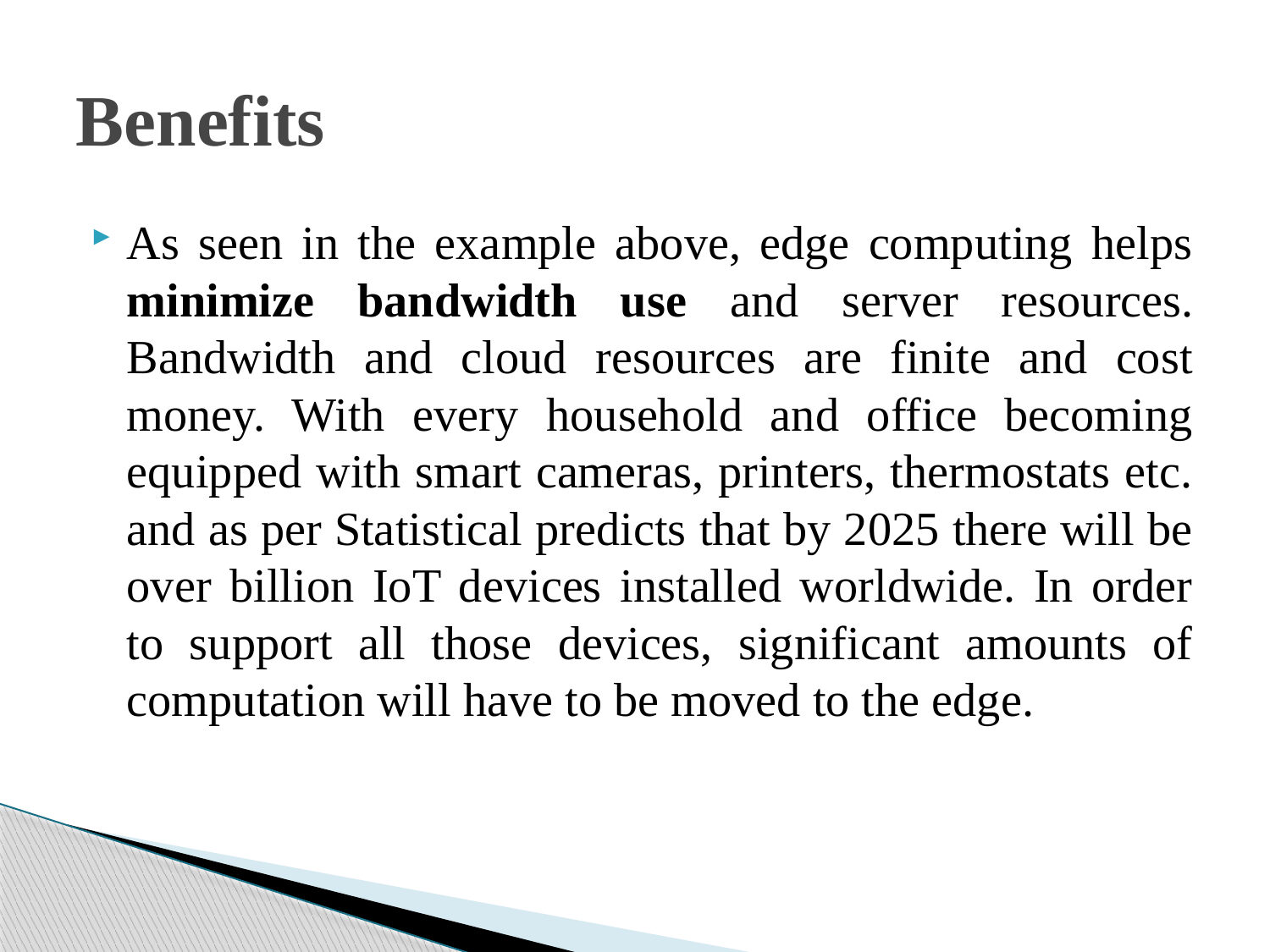

# Benefits
As seen in the example above, edge computing helps minimize bandwidth use and server resources. Bandwidth and cloud resources are finite and cost money. With every household and office becoming equipped with smart cameras, printers, thermostats etc. and as per Statistical predicts that by 2025 there will be over billion IoT devices installed worldwide. In order to support all those devices, significant amounts of computation will have to be moved to the edge.
35